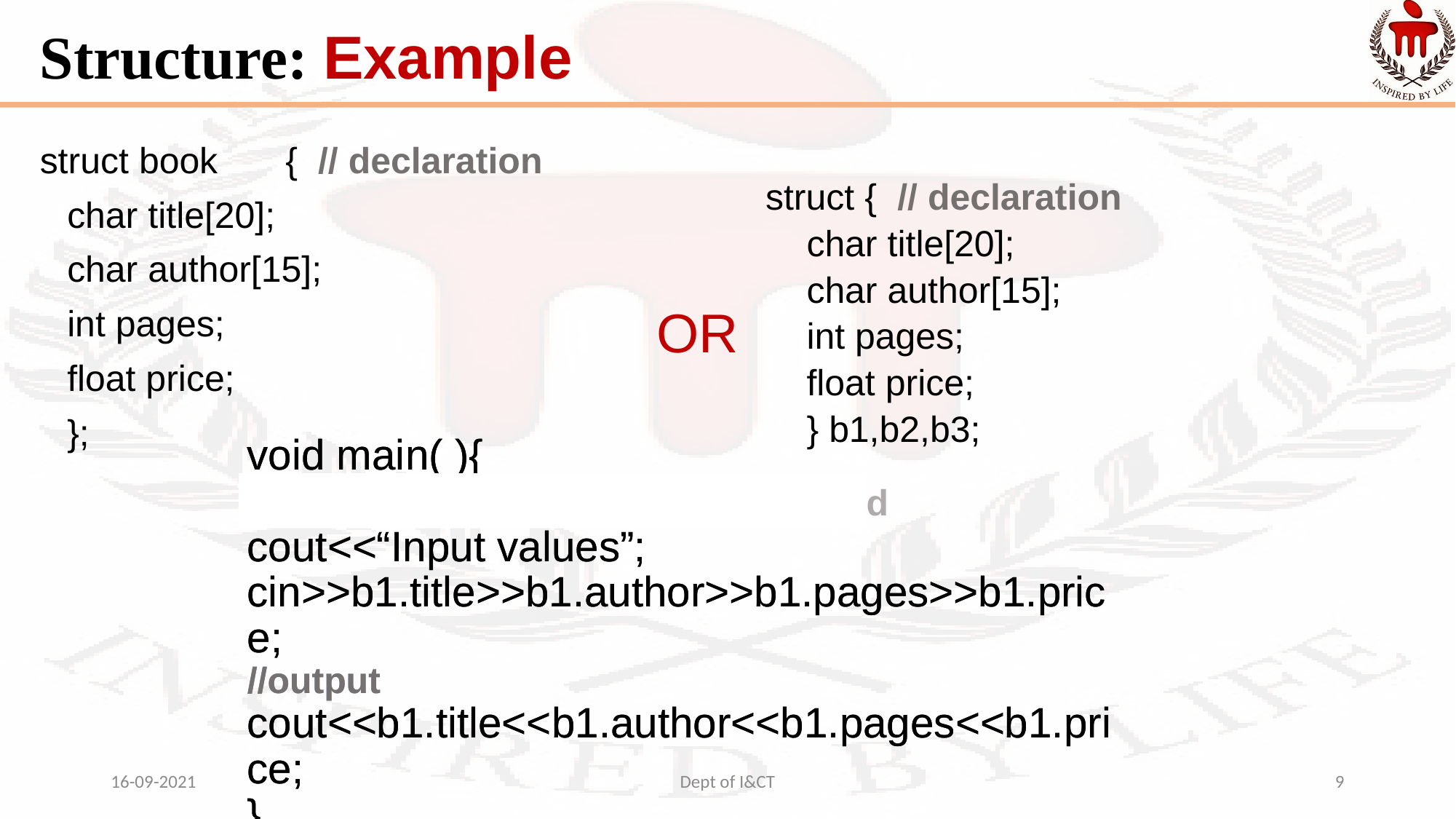

# Structure: Example
struct book	{  // declaration
	char title[20];
	char author[15];
	int pages;
	float price;
	};
struct {  // declaration
	char title[20];
	char author[15];
	int pages;
	float price;
	} b1,b2,b3;
OR
void main( ){
struct book b1, b2, b3;
cout<<“Input values”;
cin>>b1.title>>b1.author>>b1.pages>>b1.price;
//output
cout<<b1.title<<b1.author<<b1.pages<<b1.price;
}
void main( ){
struct book b1, b2, b3;//not allowed
cout<<“Input values”;
cin>>b1.title>>b1.author>>b1.pages>>b1.price;
//output
cout<<b1.title<<b1.author<<b1.pages<<b1.price;
}

16-09-2021
Dept of I&CT
9